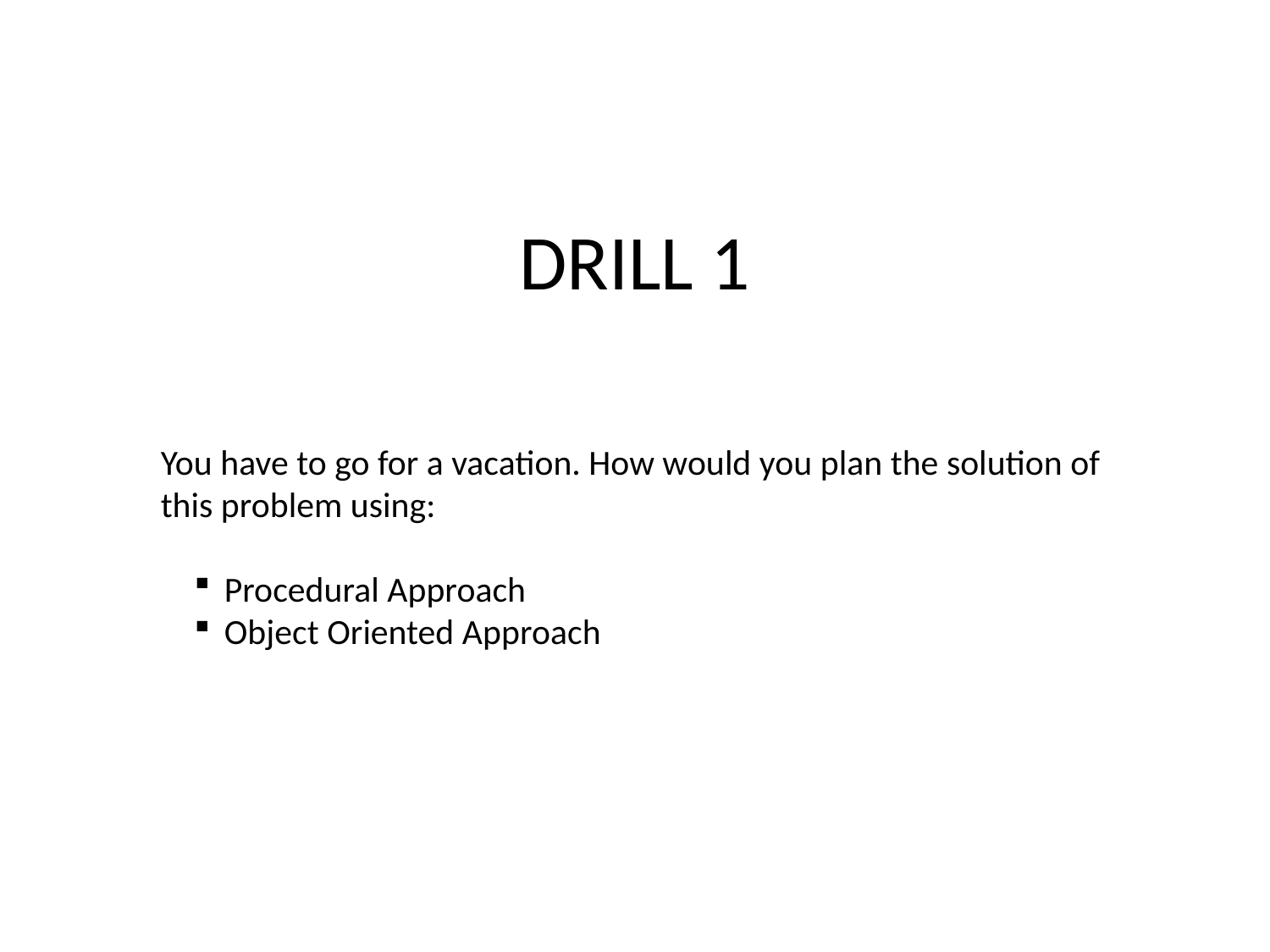

# DRILL 1
You have to go for a vacation. How would you plan the solution of this problem using:

Procedural Approach
Object Oriented Approach